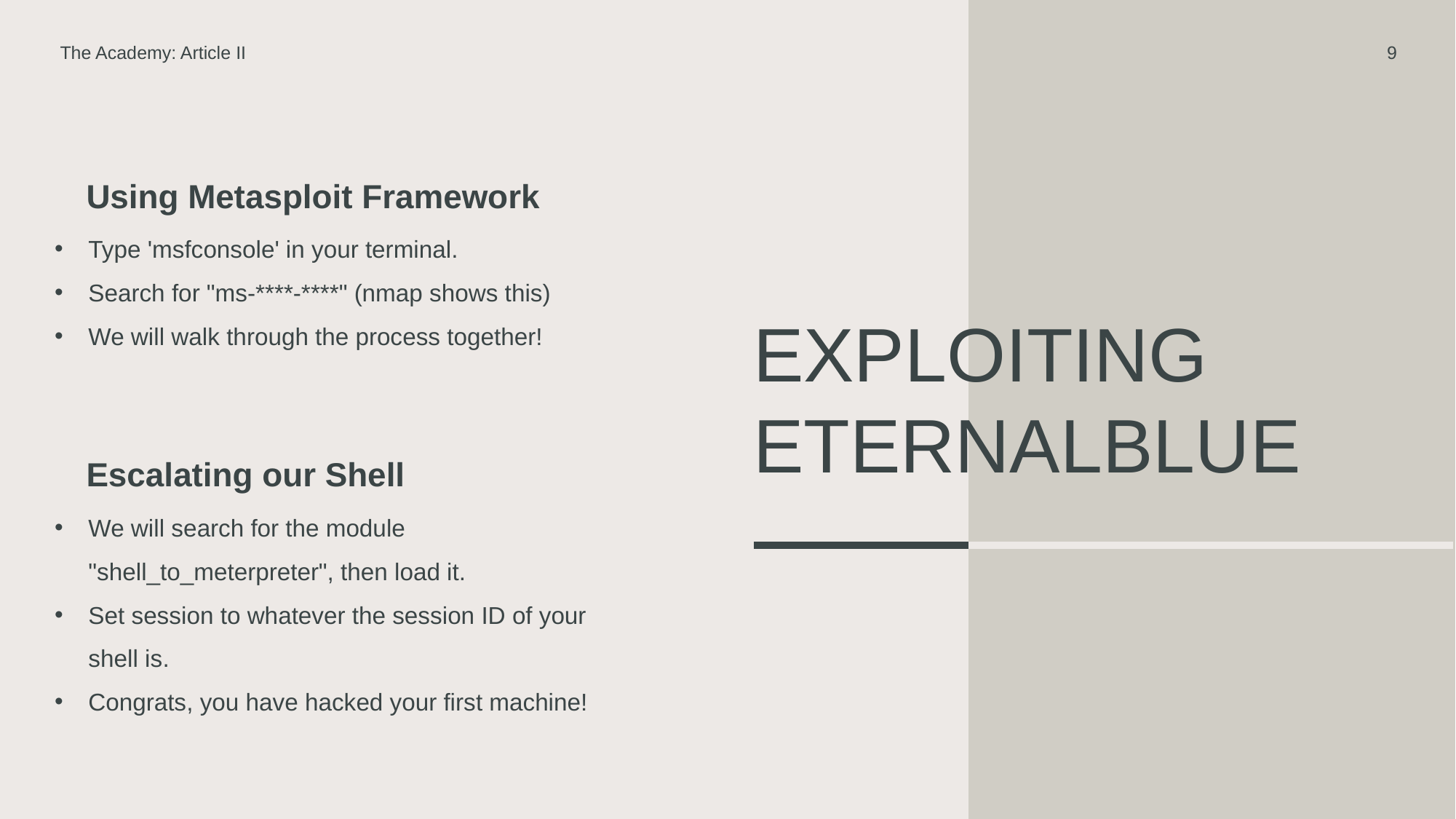

The Academy: Article II
9
Using Metasploit Framework
Type 'msfconsole' in your terminal.
Search for "ms-****-****" (nmap shows this)
We will walk through the process together!

# Exploiting EternalBlue
Escalating our Shell
We will search for the module "shell_to_meterpreter", then load it.
Set session to whatever the session ID of your shell is.
Congrats, you have hacked your first machine!